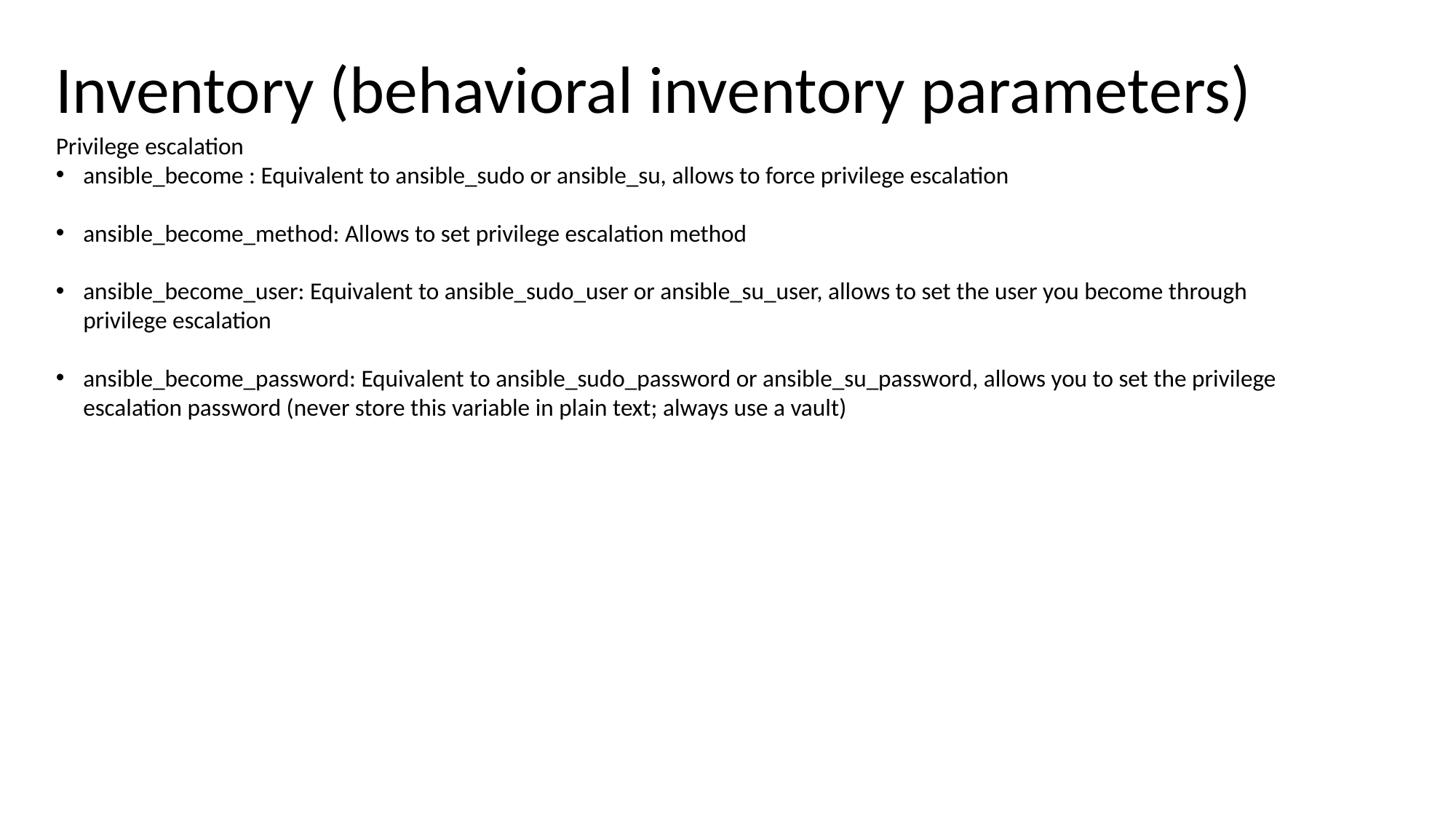

# Inventory (behavioral inventory parameters)
Privilege escalation
ansible_become : Equivalent to ansible_sudo or ansible_su, allows to force privilege escalation

ansible_become_method: Allows to set privilege escalation method

ansible_become_user: Equivalent to ansible_sudo_user or ansible_su_user, allows to set the user you become through privilege escalation

ansible_become_password: Equivalent to ansible_sudo_password or ansible_su_password, allows you to set the privilege escalation password (never store this variable in plain text; always use a vault)